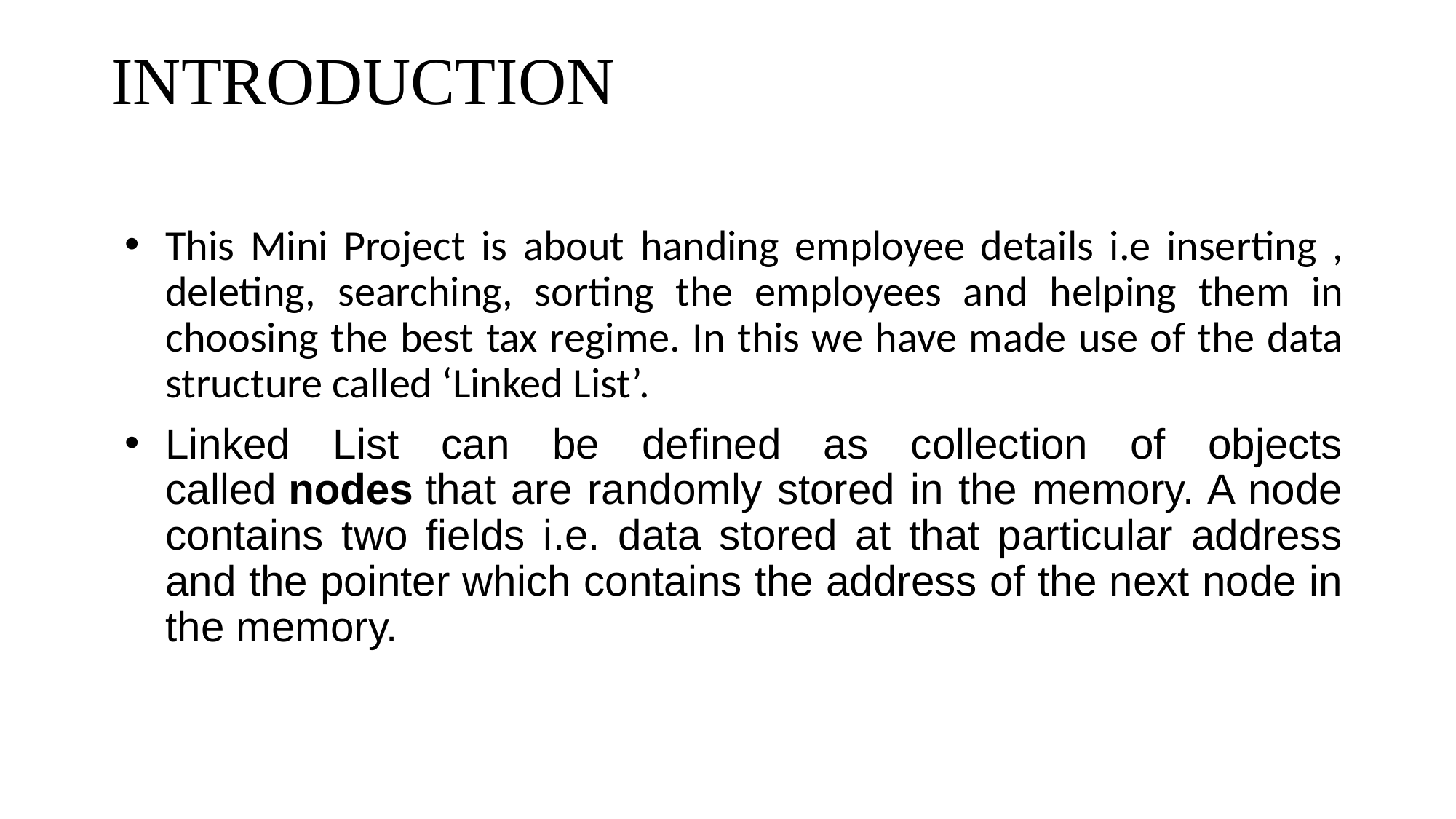

# INTRODUCTION
This Mini Project is about handing employee details i.e inserting , deleting, searching, sorting the employees and helping them in choosing the best tax regime. In this we have made use of the data structure called ‘Linked List’.
Linked List can be defined as collection of objects called nodes that are randomly stored in the memory. A node contains two fields i.e. data stored at that particular address and the pointer which contains the address of the next node in the memory.